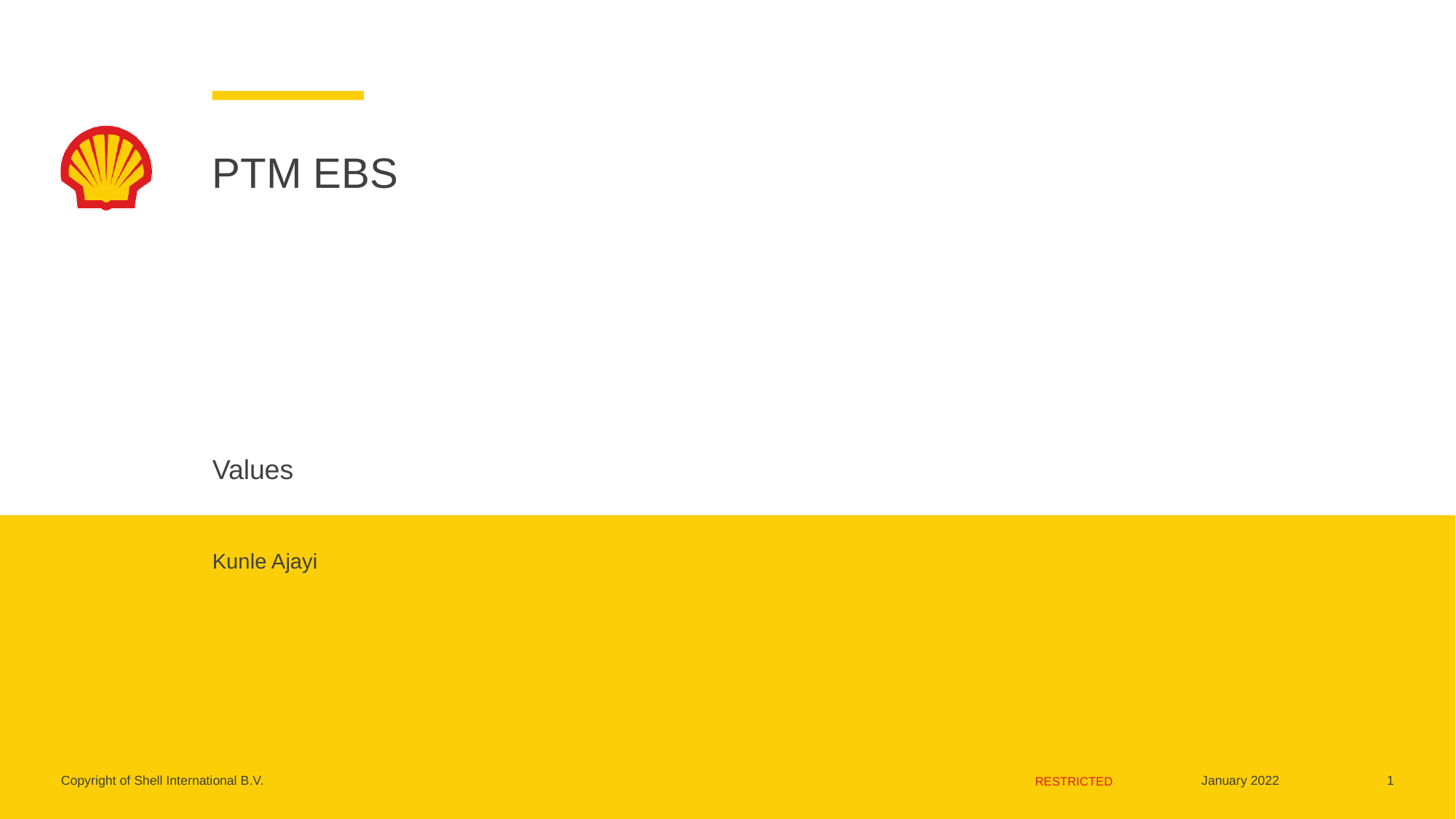

# PTM EBS
Values
Kunle Ajayi

1
January 2022